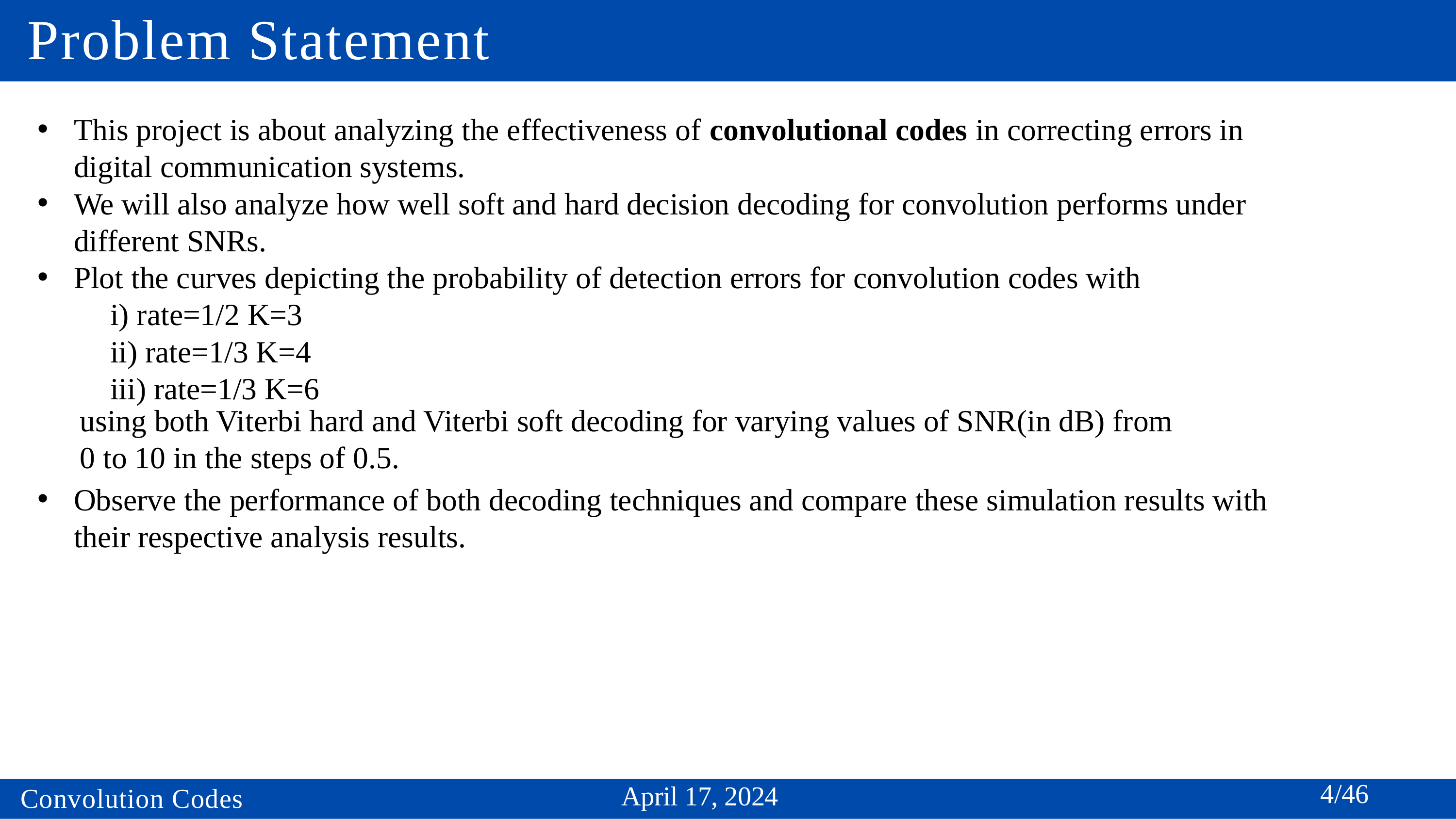

# Problem Statement
This project is about analyzing the effectiveness of convolutional codes in correcting errors in digital communication systems.
We will also analyze how well soft and hard decision decoding for convolution performs under different SNRs.
Plot the curves depicting the probability of detection errors for convolution codes with
	i) rate=1/2 K=3
	ii) rate=1/3 K=4
	iii) rate=1/3 K=6

Observe the performance of both decoding techniques and compare these simulation results with their respective analysis results.
using both Viterbi hard and Viterbi soft decoding for varying values of SNR(in dB) from 0 to 10 in the steps of 0.5.

4/46
April 17, 2024
Convolution Codes